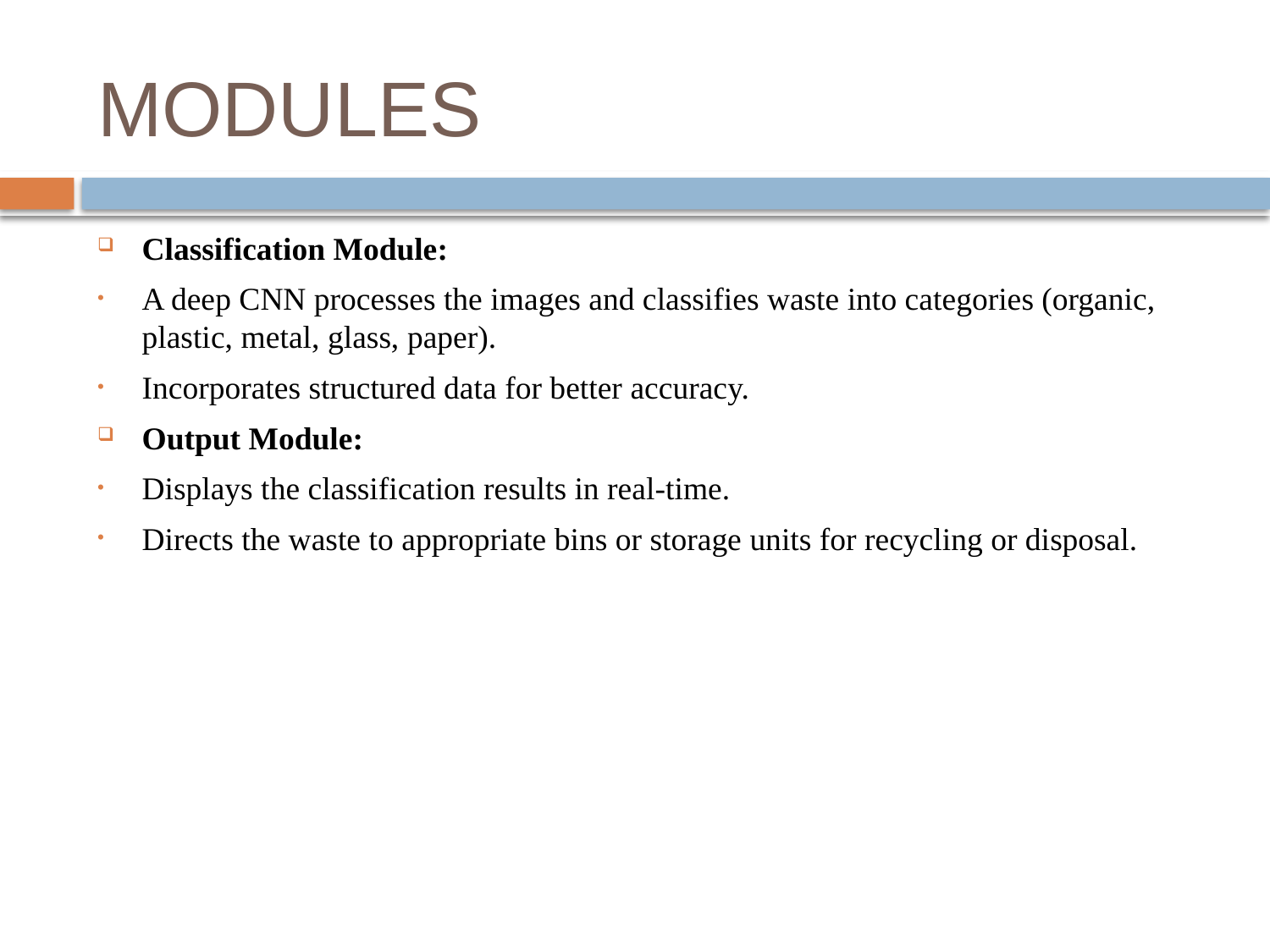

# MODULES
Classification Module:
A deep CNN processes the images and classifies waste into categories (organic, plastic, metal, glass, paper).
Incorporates structured data for better accuracy.
Output Module:
Displays the classification results in real-time.
Directs the waste to appropriate bins or storage units for recycling or disposal.